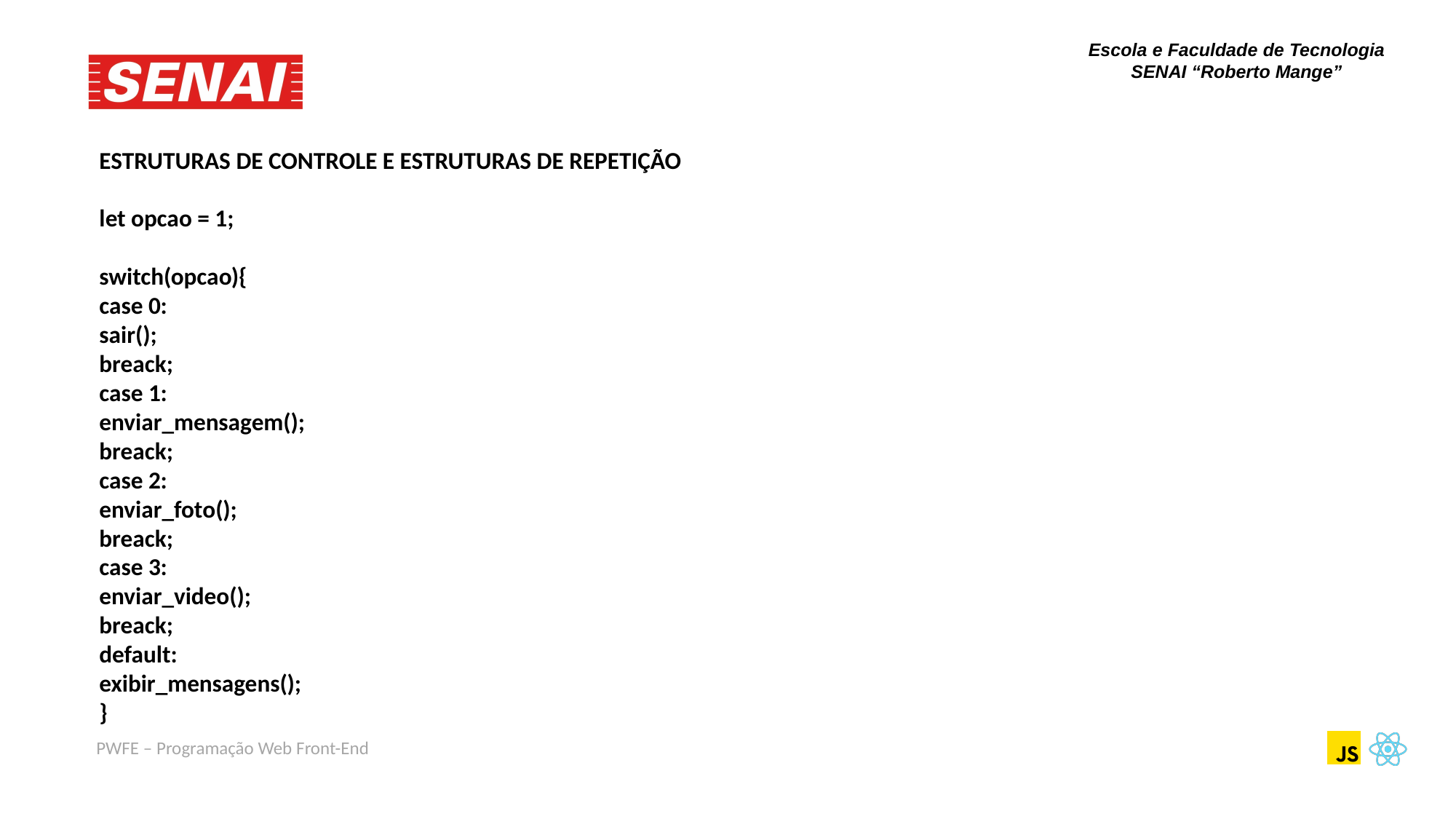

ESTRUTURAS DE CONTROLE E ESTRUTURAS DE REPETIÇÃO

let opcao = 1;

switch(opcao){
case 0:
sair();
breack;
case 1:
enviar_mensagem();
breack;
case 2:
enviar_foto();
breack;
case 3:
enviar_video();
breack;
default:
exibir_mensagens();
}